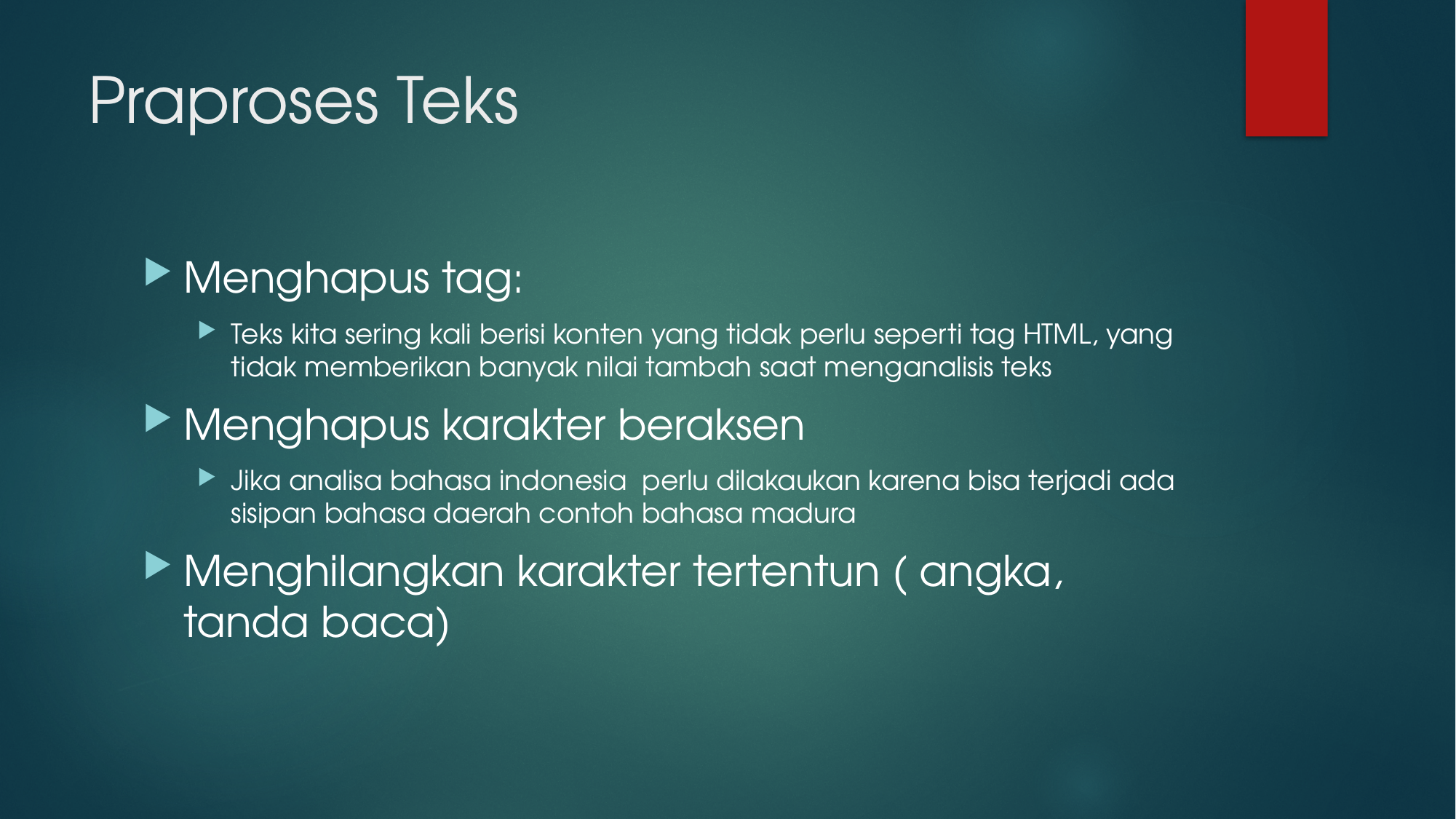

# Praproses Teks
Menghapus tag:
Teks kita sering kali berisi konten yang tidak perlu seperti tag HTML, yang tidak memberikan banyak nilai tambah saat menganalisis teks
Menghapus karakter beraksen
Jika analisa bahasa indonesia  perlu dilakaukan karena bisa terjadi ada sisipan bahasa daerah contoh bahasa madura
Menghilangkan karakter tertentun ( angka, tanda baca)